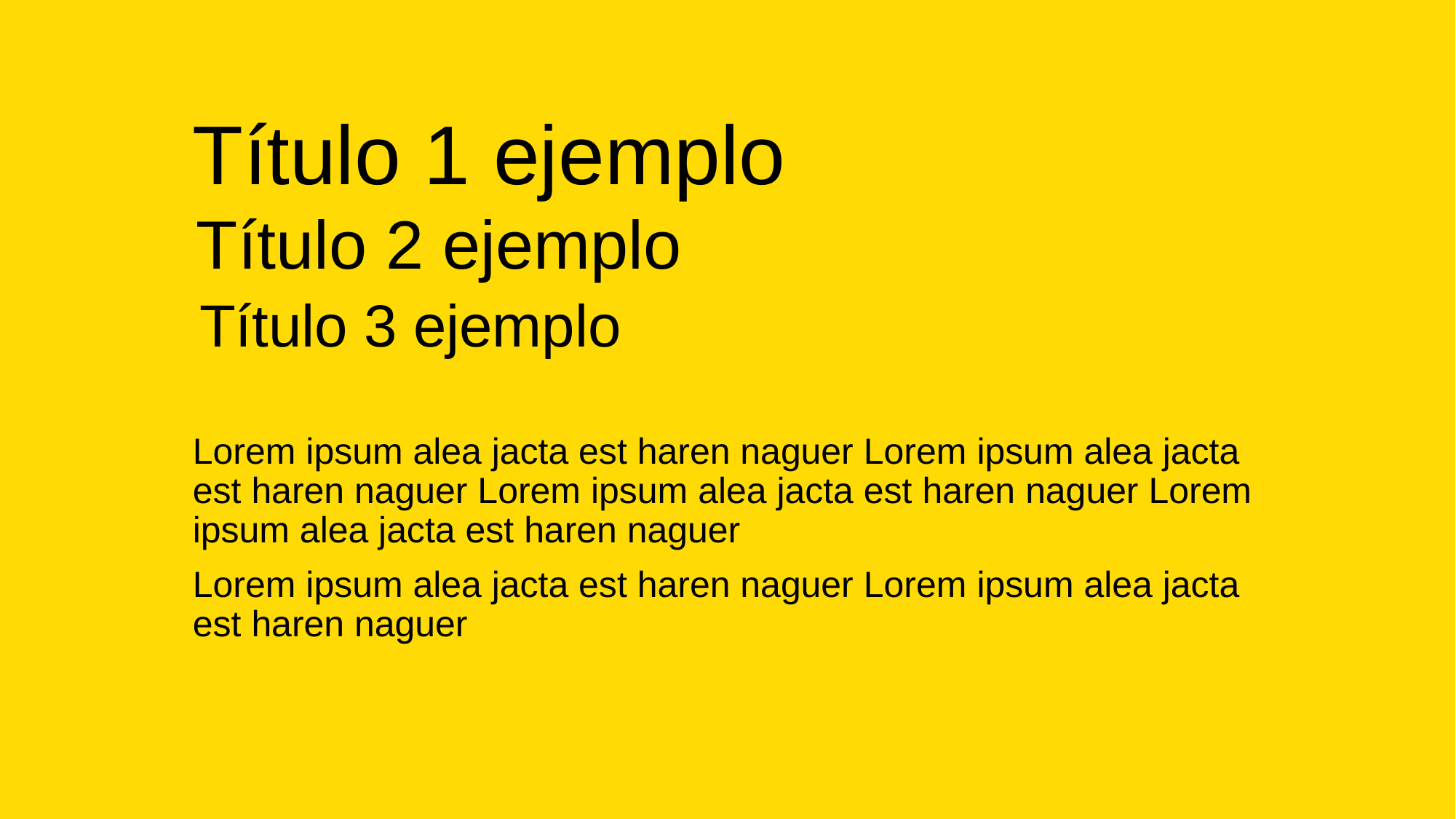

# Título 1 ejemplo
Título 2 ejemplo
Título 3 ejemplo
Lorem ipsum alea jacta est haren naguer Lorem ipsum alea jacta est haren naguer Lorem ipsum alea jacta est haren naguer Lorem ipsum alea jacta est haren naguer
Lorem ipsum alea jacta est haren naguer Lorem ipsum alea jacta est haren naguer